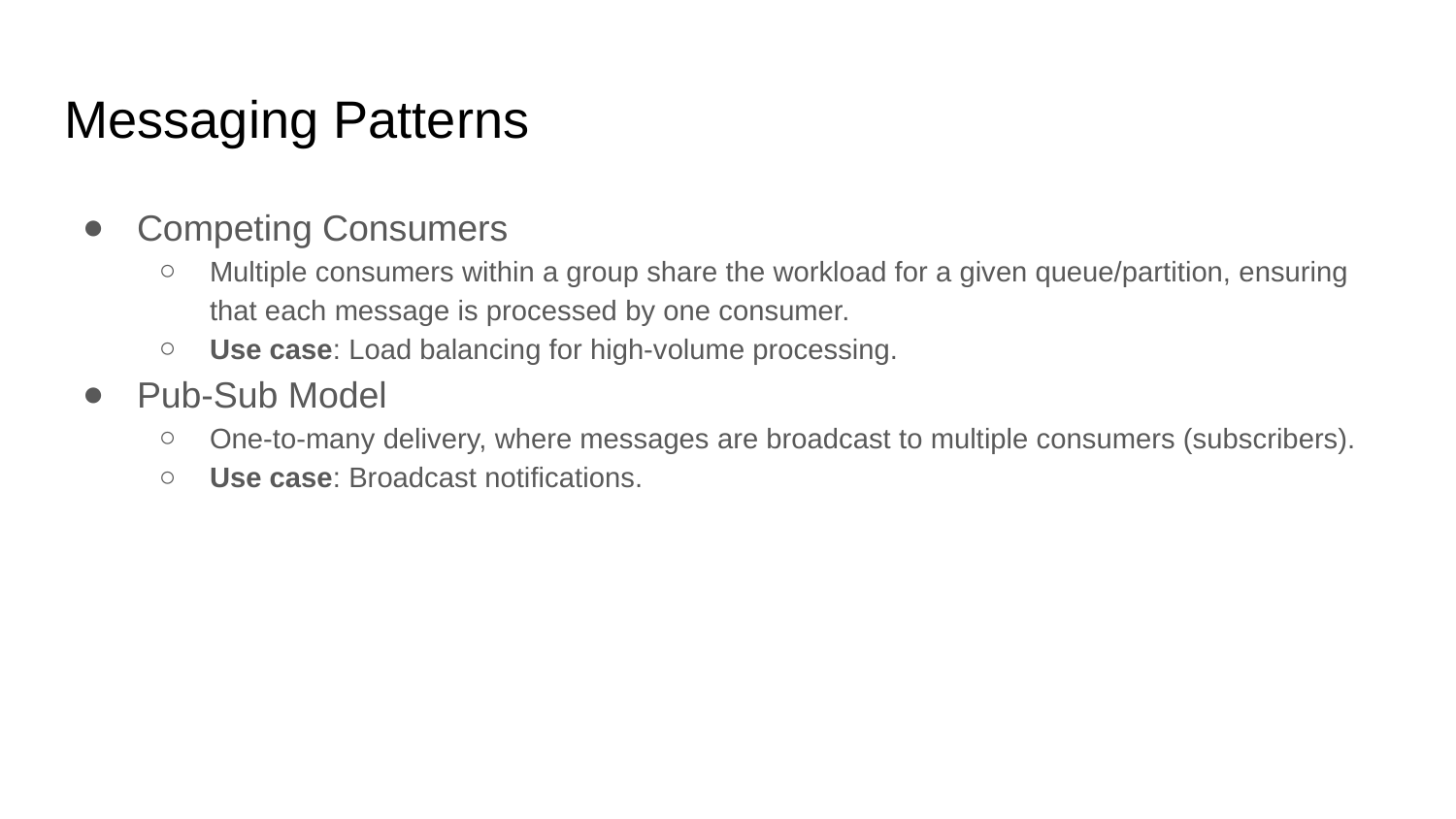

# Messaging Patterns
Competing Consumers
Multiple consumers within a group share the workload for a given queue/partition, ensuring that each message is processed by one consumer.
Use case: Load balancing for high-volume processing.
Pub-Sub Model
One-to-many delivery, where messages are broadcast to multiple consumers (subscribers).
Use case: Broadcast notifications.